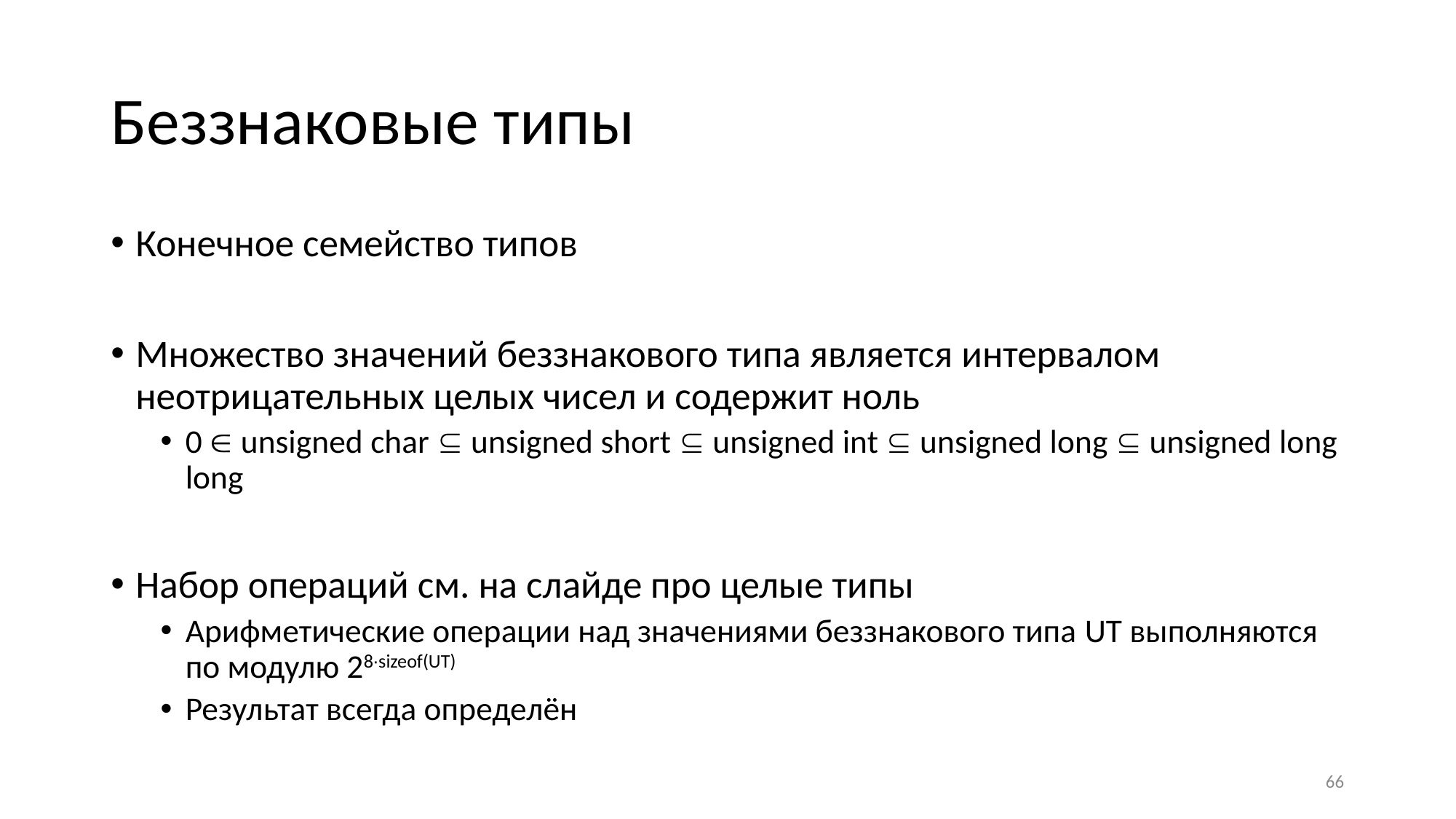

# Беззнаковые типы
Конечное семейство типов

Множество значений беззнакового типа является интервалом неотрицательных целых чисел и содержит ноль
0 ∈ unsigned char ⊆ unsigned short ⊆ unsigned int ⊆ unsigned long ⊆ unsigned long long

Набор операций см. на слайде про целые типы
Арифметические операции над значениями беззнакового типа UT выполняются по модулю 28∙sizeof(UT)
Результат всегда определён

66